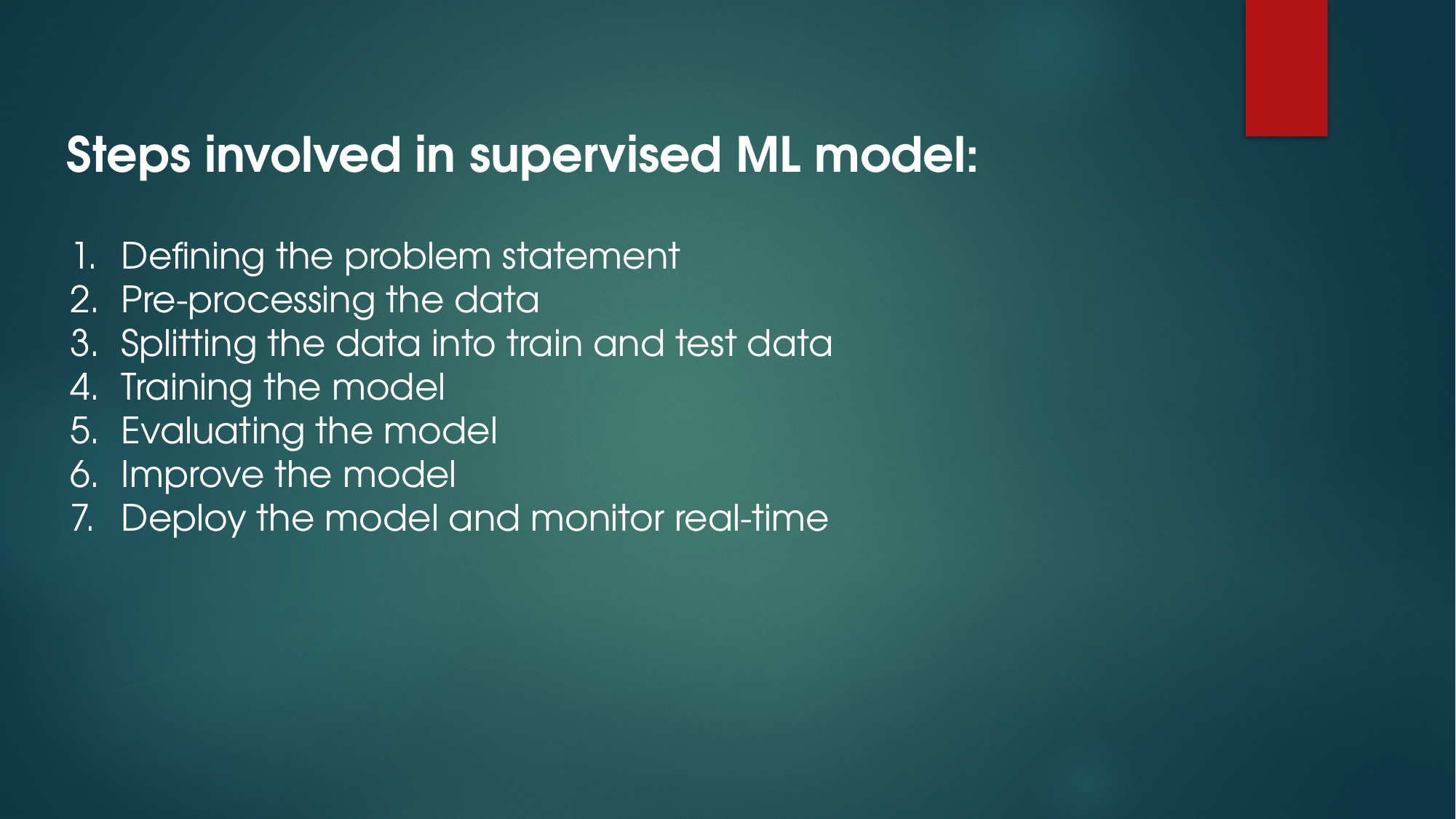

Steps involved in supervised ML model:

Defining the problem statement
Pre-processing the data
Splitting the data into train and test data
Training the model
Evaluating the model
Improve the model
Deploy the model and monitor real-time